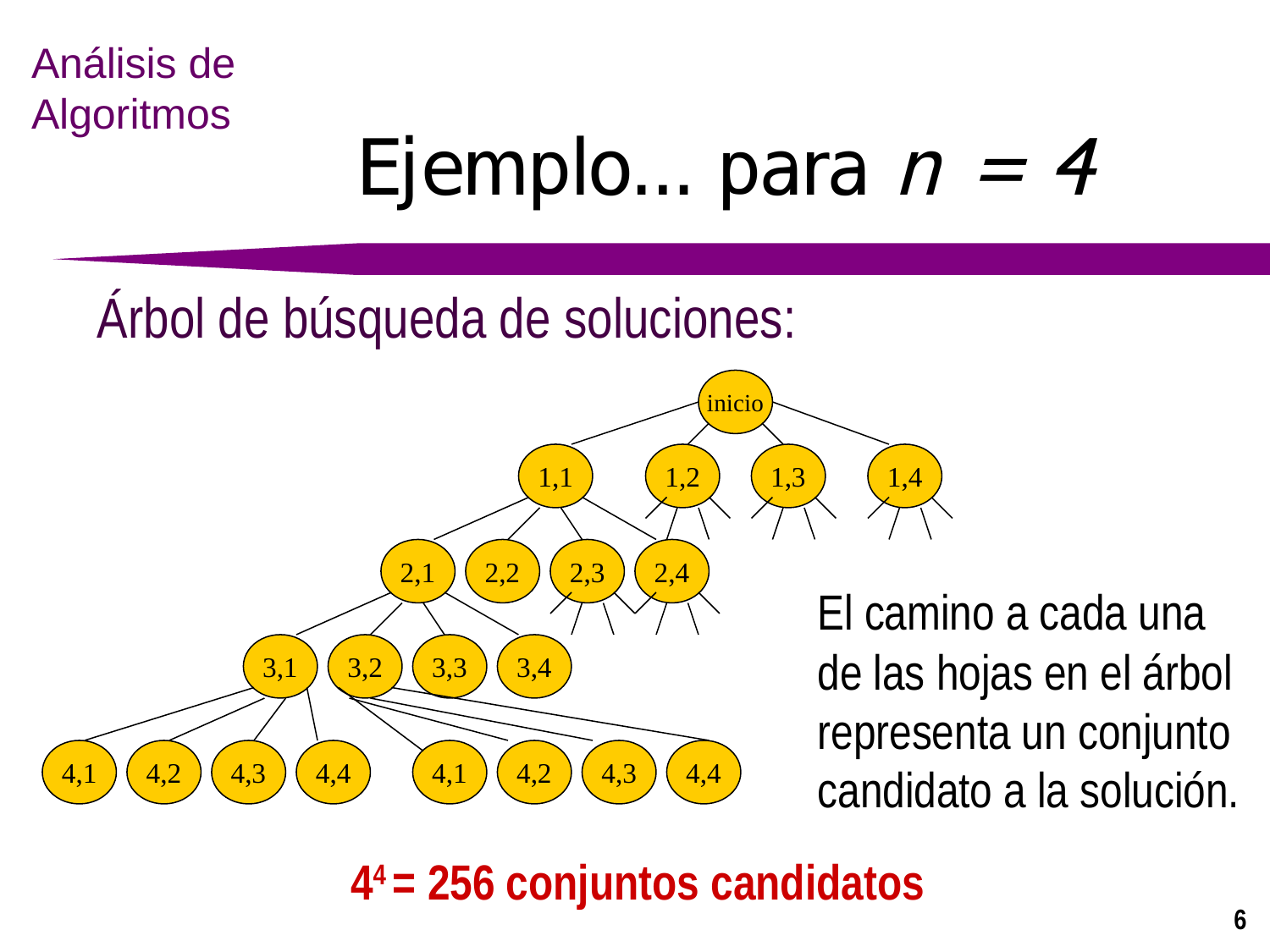

# Ejemplo… para n = 4
Árbol de búsqueda de soluciones:
inicio

1,1
1,2
1,3
1,4

2,1
2,2
2,3
2,4
El camino a cada una
de las hojas en el árbol
representa un conjunto
candidato a la solución.

3,1
3,2
3,3
3,4

4,1
4,2
4,3
4,4
4,1
4,2
4,3
4,4
44 = 256 conjuntos candidatos
6